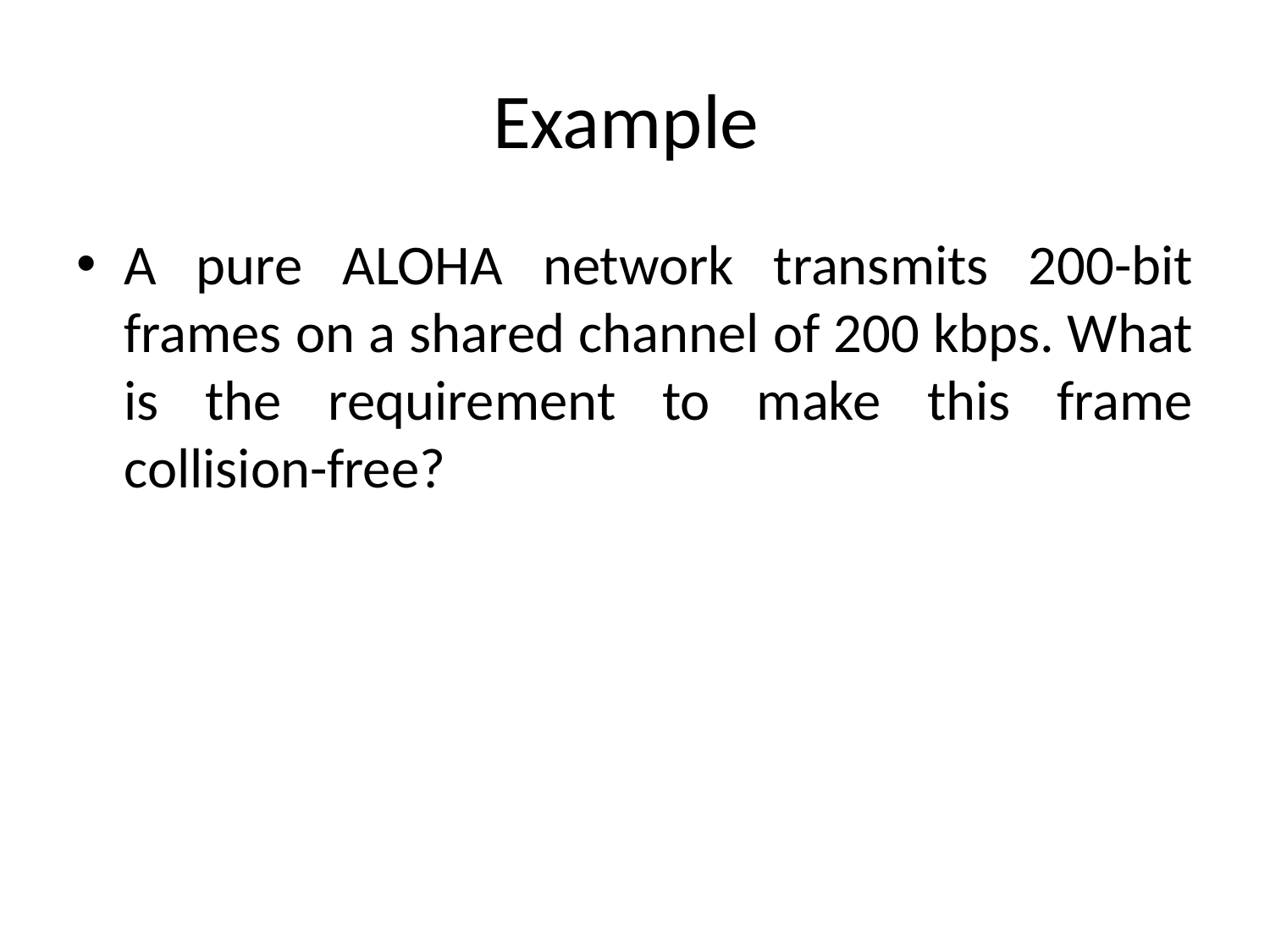

# Example
A pure ALOHA network transmits 200-bit frames on a shared channel of 200 kbps. What is the requirement to make this frame collision-free?